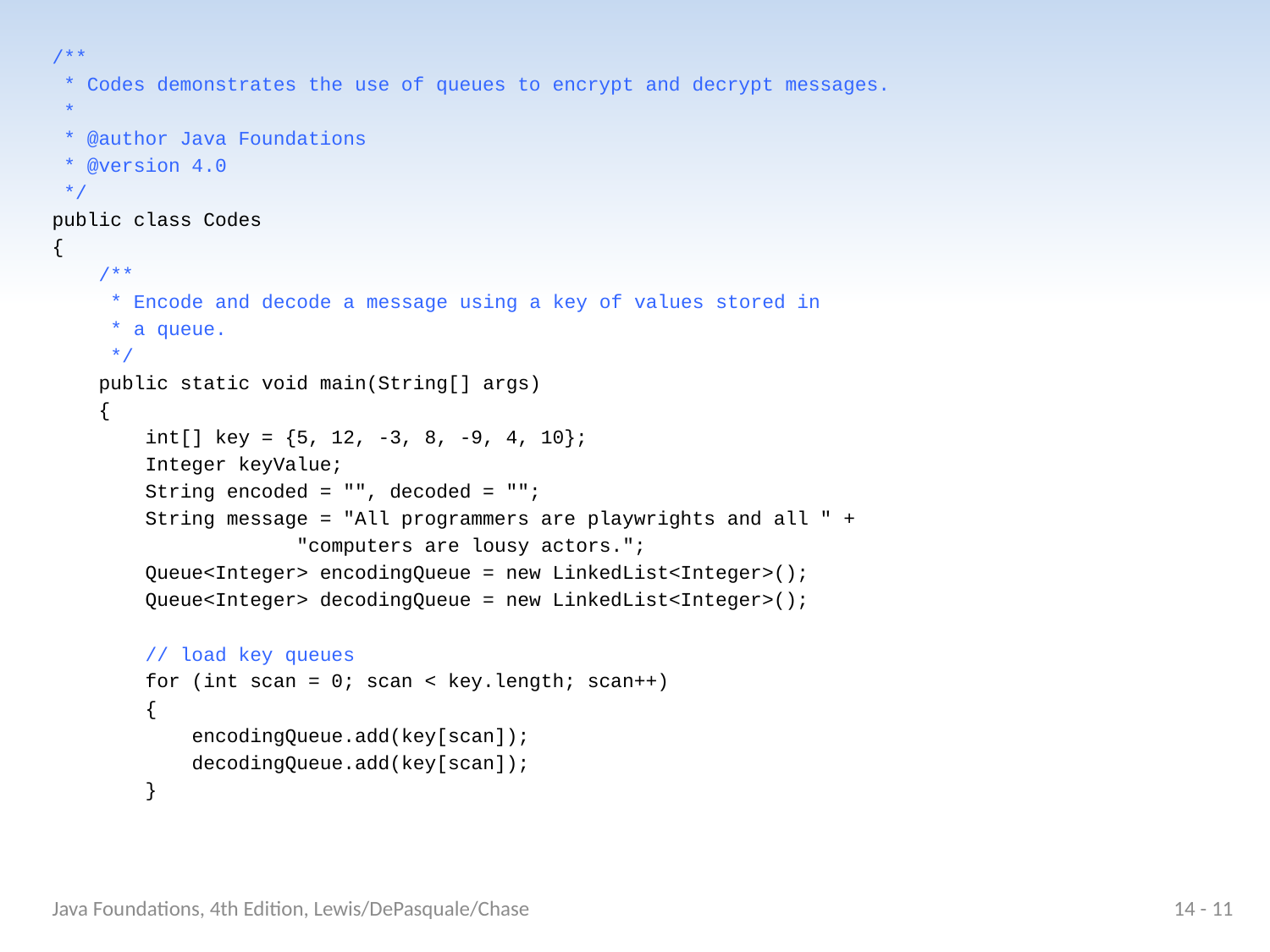

/**
 * Codes demonstrates the use of queues to encrypt and decrypt messages.
 *
 * @author Java Foundations
 * @version 4.0
 */
public class Codes
{
    /**
     * Encode and decode a message using a key of values stored in
     * a queue.
     */
    public static void main(String[] args)
    {
        int[] key = {5, 12, -3, 8, -9, 4, 10};
        Integer keyValue;
        String encoded = "", decoded = "";
        String message = "All programmers are playwrights and all " +
                     "computers are lousy actors.";
        Queue<Integer> encodingQueue = new LinkedList<Integer>();
        Queue<Integer> decodingQueue = new LinkedList<Integer>();

        // load key queues
        for (int scan = 0; scan < key.length; scan++)
        {
            encodingQueue.add(key[scan]);
            decodingQueue.add(key[scan]);
        }

Java Foundations, 4th Edition, Lewis/DePasquale/Chase
14 - 11